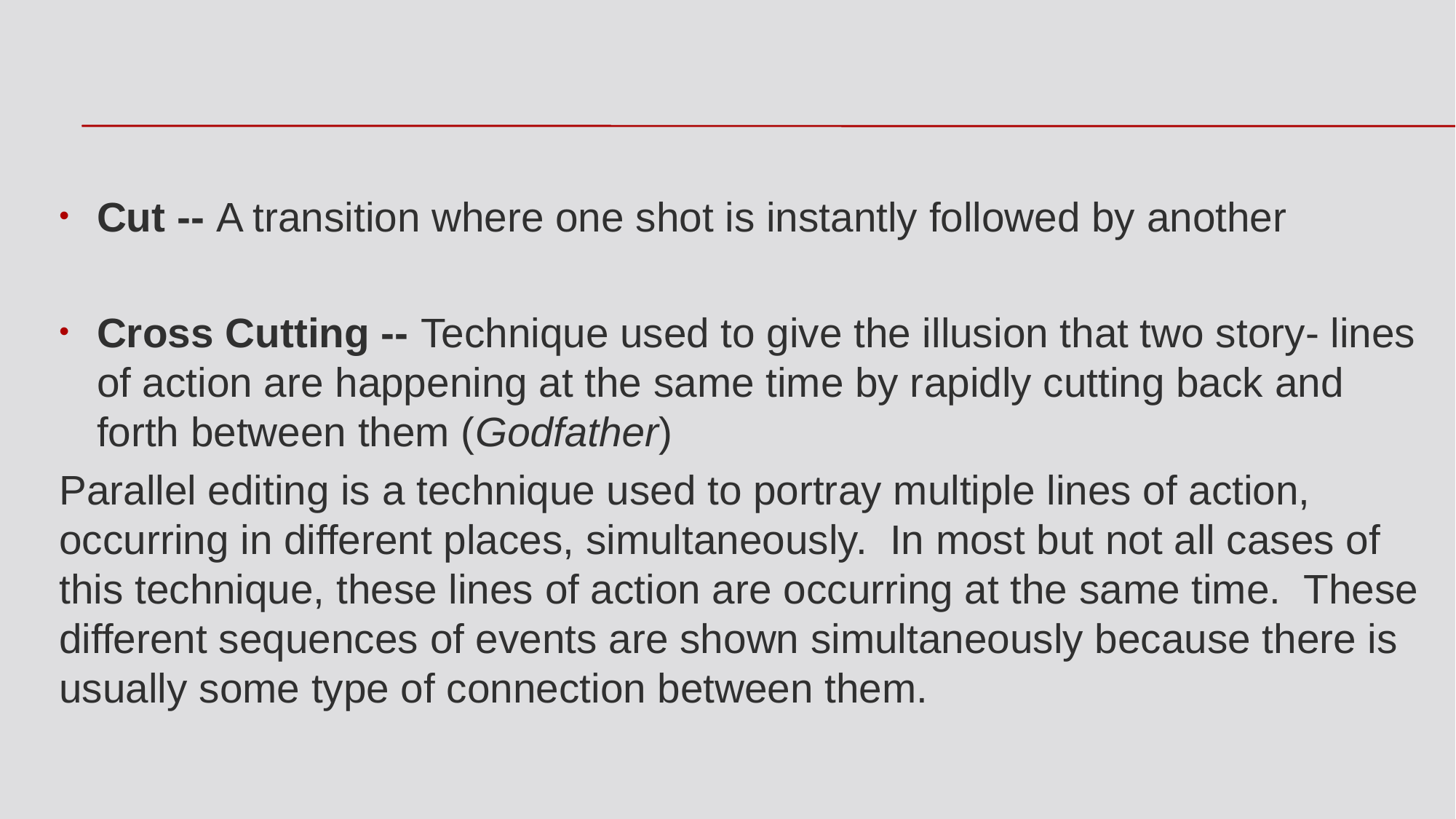

#
Cut -- A transition where one shot is instantly followed by another

Cross Cutting -- Technique used to give the illusion that two story- lines of action are happening at the same time by rapidly cutting back and forth between them (Godfather)
Parallel editing is a technique used to portray multiple lines of action, occurring in different places, simultaneously.  In most but not all cases of this technique, these lines of action are occurring at the same time.  These different sequences of events are shown simultaneously because there is usually some type of connection between them.